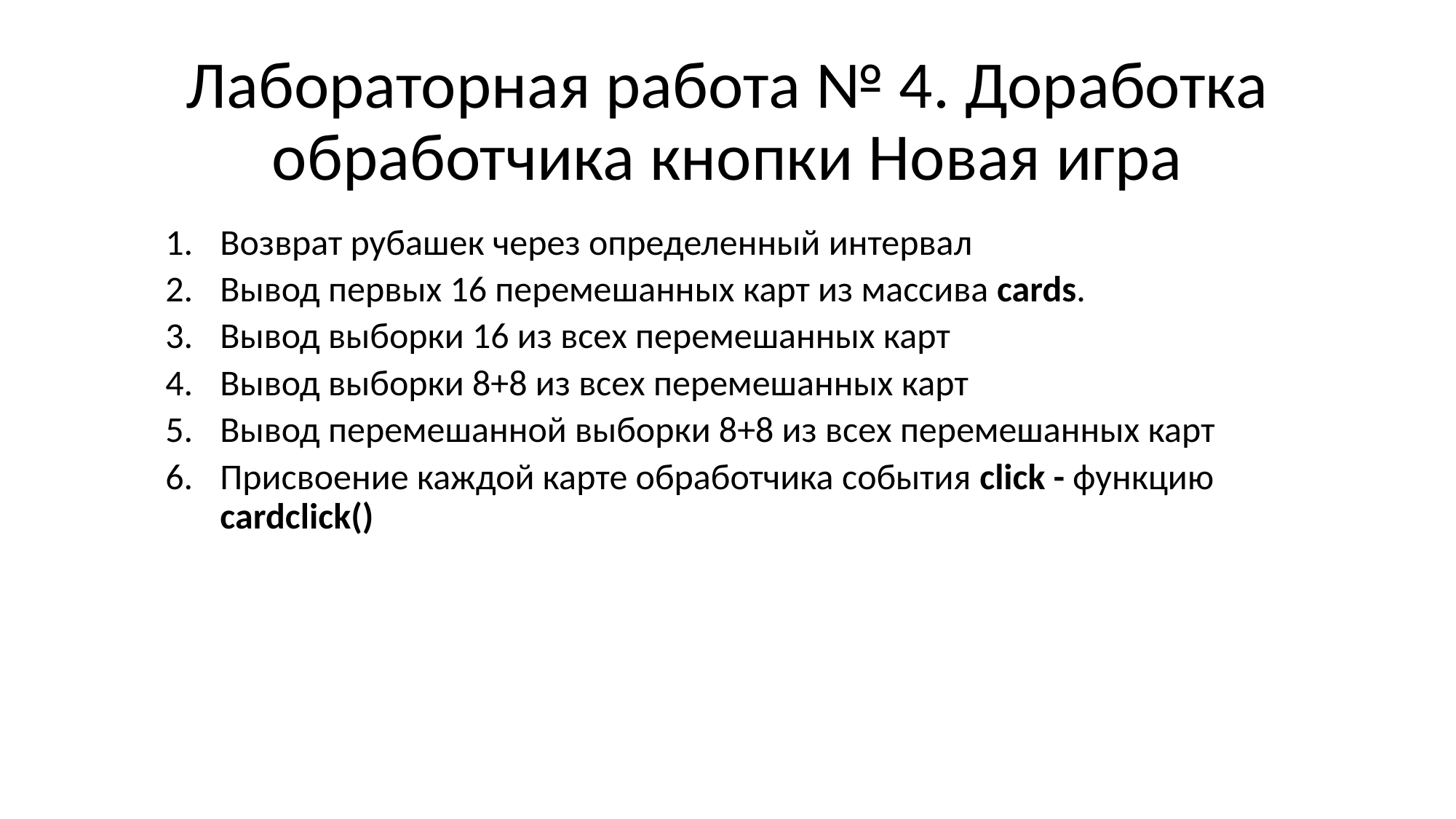

# Лабораторная работа № 4. Доработка обработчика кнопки Новая игра
Возврат рубашек через определенный интервал
Вывод первых 16 перемешанных карт из массива cards.
Вывод выборки 16 из всех перемешанных карт
Вывод выборки 8+8 из всех перемешанных карт
Вывод перемешанной выборки 8+8 из всех перемешанных карт
Присвоение каждой карте обработчика события click - функцию   cardclick()